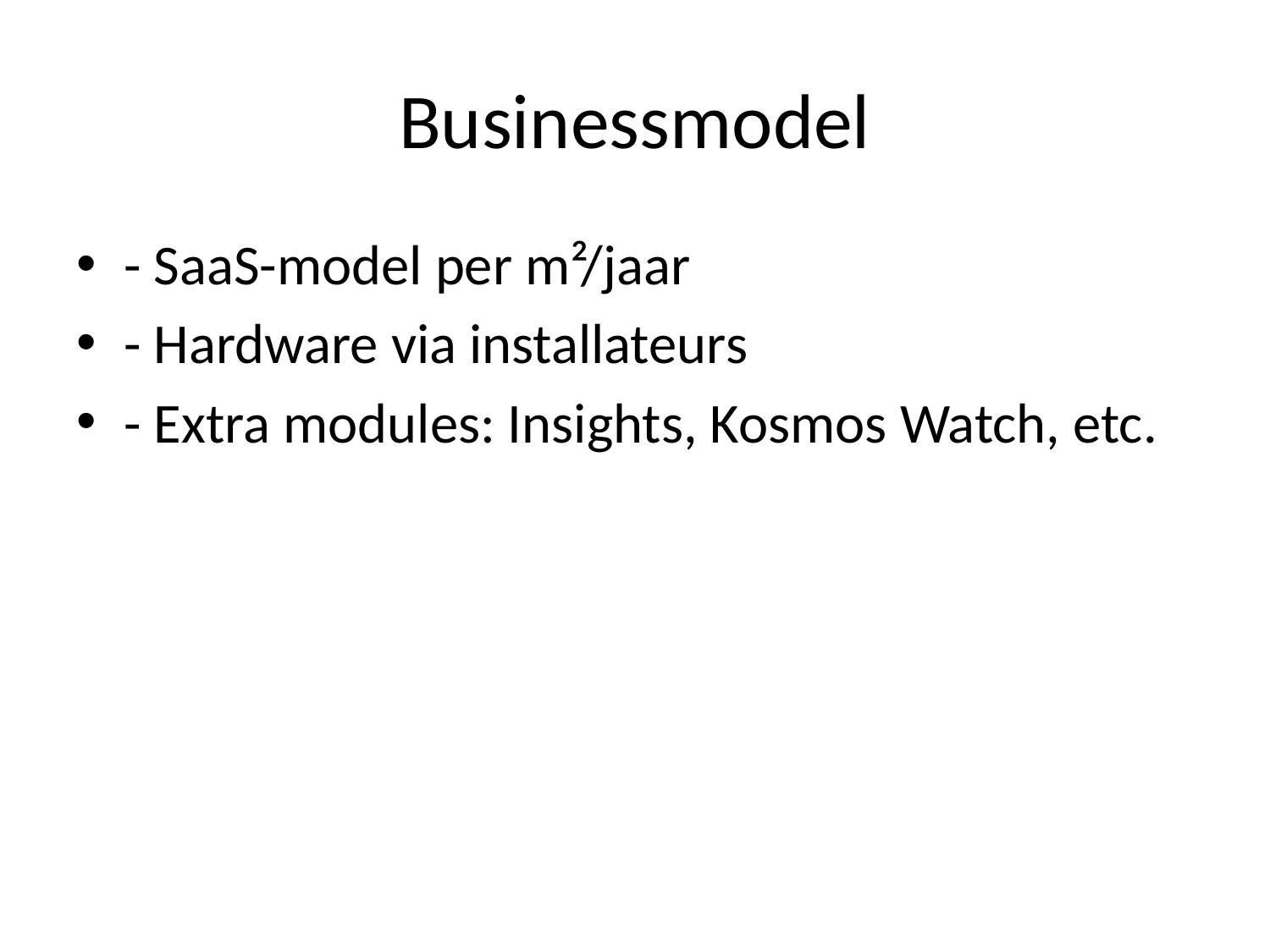

# Businessmodel
- SaaS-model per m²/jaar
- Hardware via installateurs
- Extra modules: Insights, Kosmos Watch, etc.